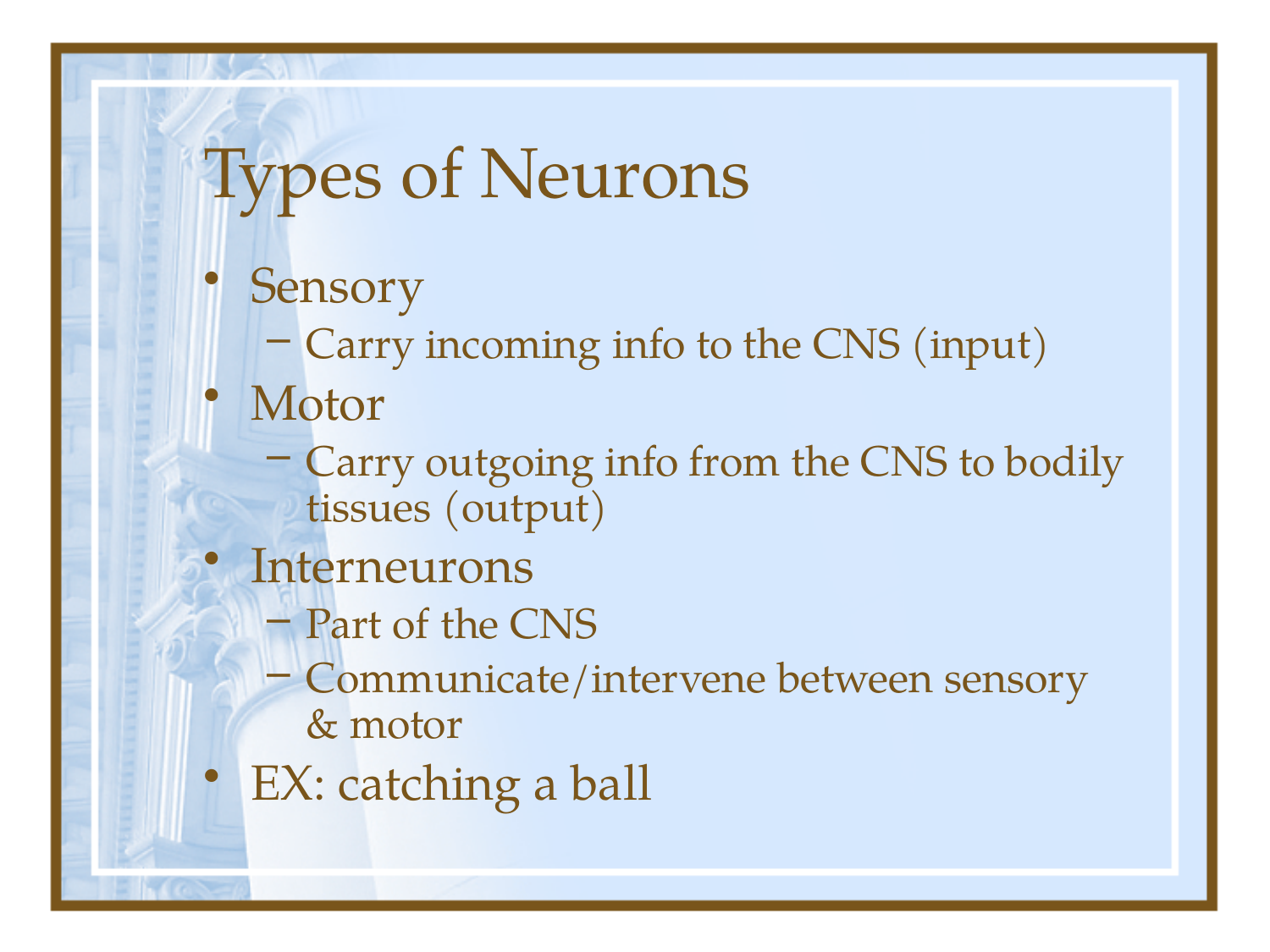

# Types of Neurons
Sensory
Carry incoming info to the CNS (input)
Motor
Carry outgoing info from the CNS to bodily tissues (output)
Interneurons
Part of the CNS
Communicate/intervene between sensory & motor
EX: catching a ball